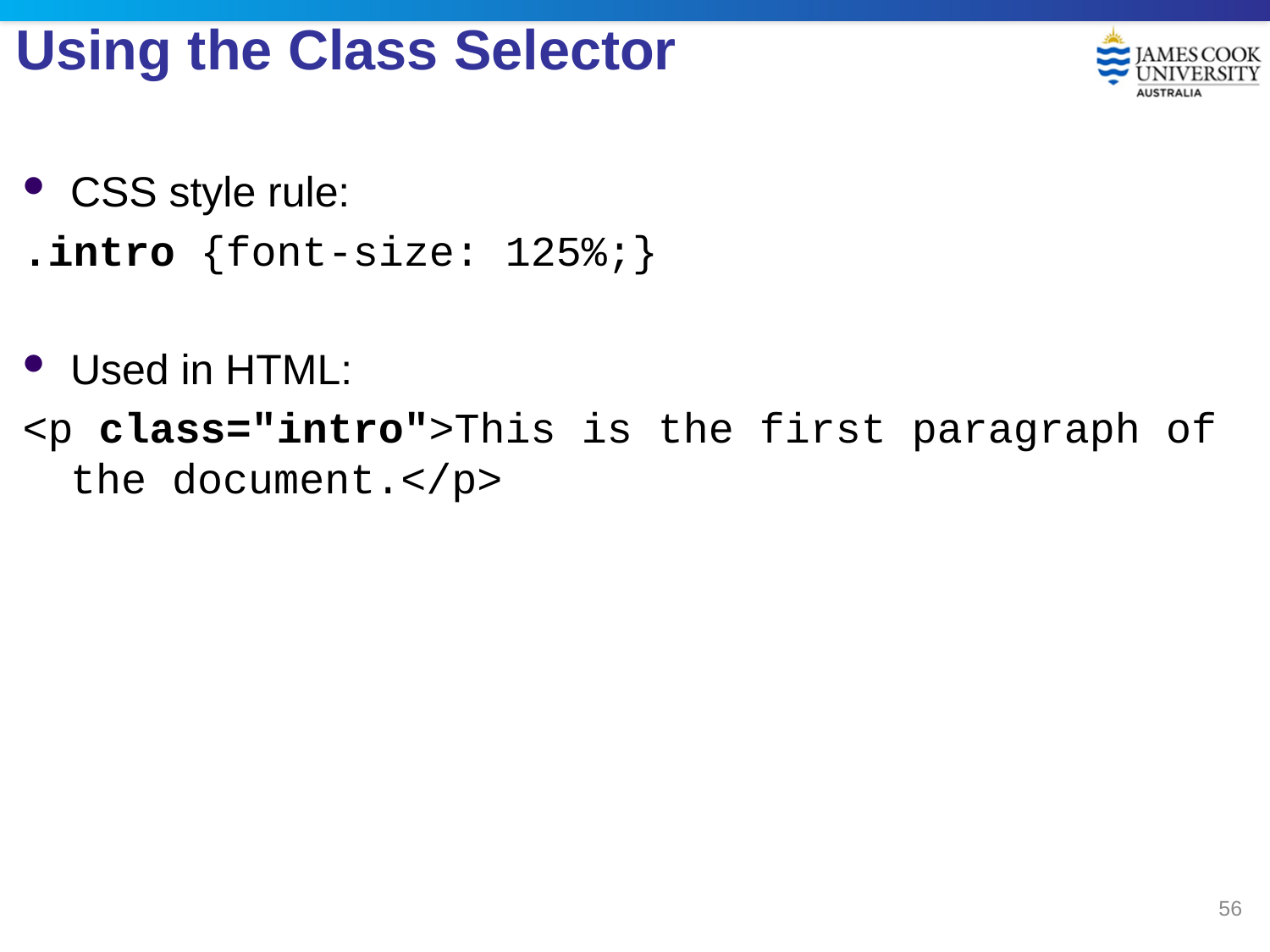

# Using the Class Selector
CSS style rule:
.intro {font-size: 125%;}

Used in HTML:
<p class="intro">This is the first paragraph of the document.</p>
56